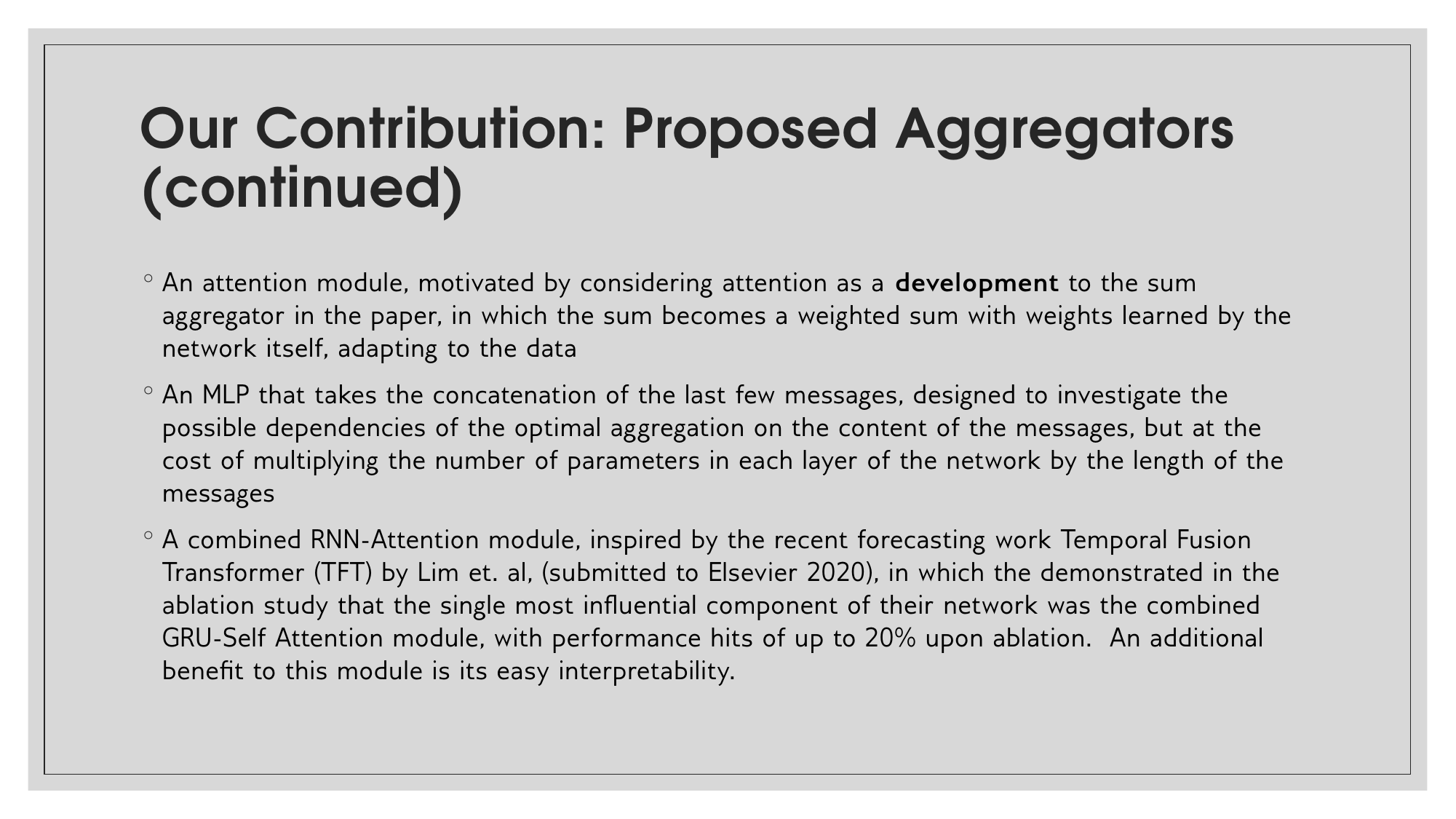

# Our Contribution: Proposed Aggregators (continued)
An attention module, motivated by considering attention as a development to the sum aggregator in the paper, in which the sum becomes a weighted sum with weights learned by the network itself, adapting to the data
An MLP that takes the concatenation of the last few messages, designed to investigate the possible dependencies of the optimal aggregation on the content of the messages, but at the cost of multiplying the number of parameters in each layer of the network by the length of the messages
A combined RNN-Attention module, inspired by the recent forecasting work Temporal Fusion Transformer (TFT) by Lim et. al, (submitted to Elsevier 2020), in which the demonstrated in the ablation study that the single most influential component of their network was the combined GRU-Self Attention module, with performance hits of up to 20% upon ablation.  An additional benefit to this module is its easy interpretability.